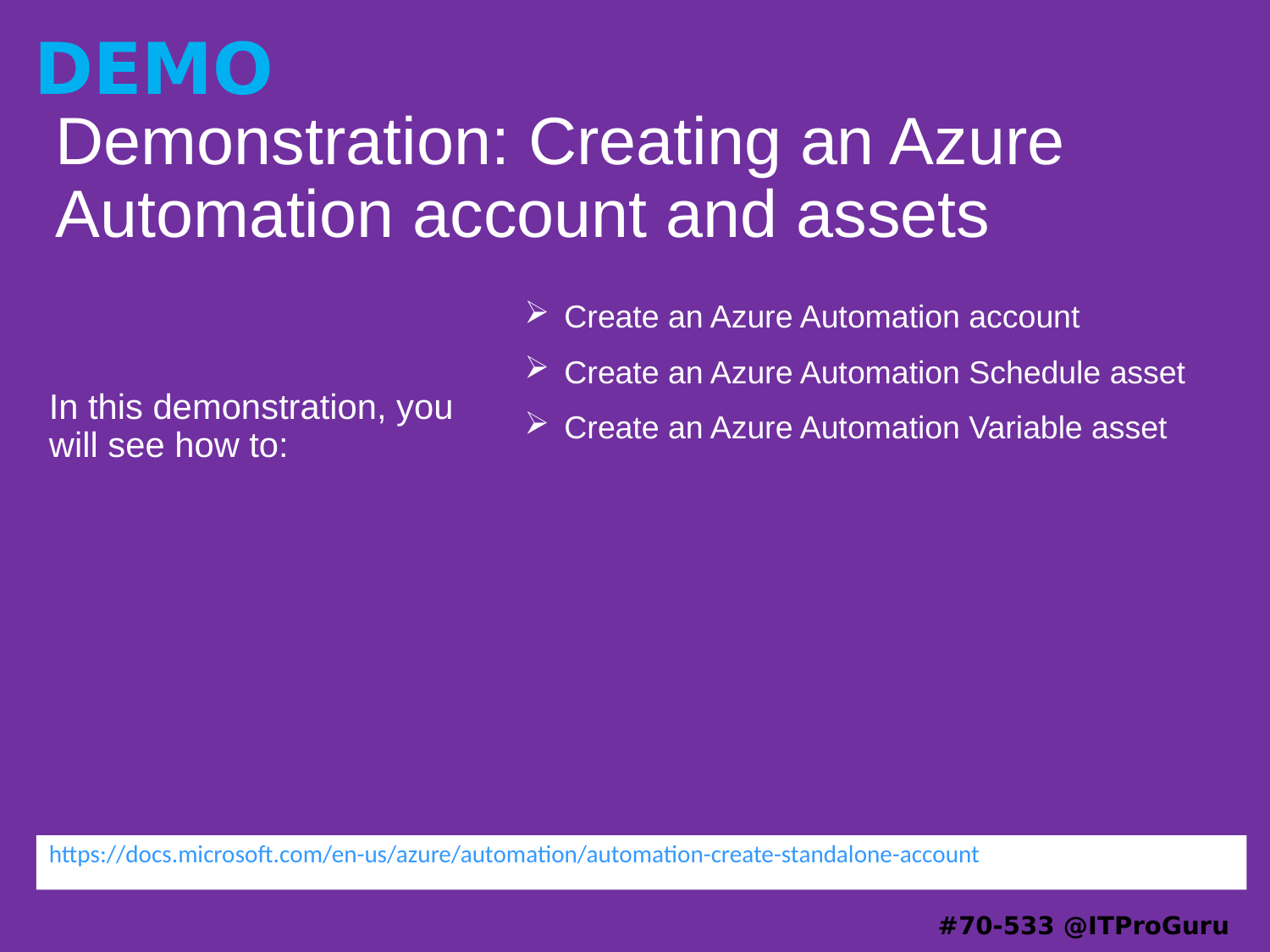

# Demonstration: Creating an Azure Automation account and assets

Create an Azure Automation account
Create an Azure Automation Schedule asset
Create an Azure Automation Variable asset

In this demonstration, you will see how to:

https://docs.microsoft.com/en-us/azure/automation/automation-create-standalone-account